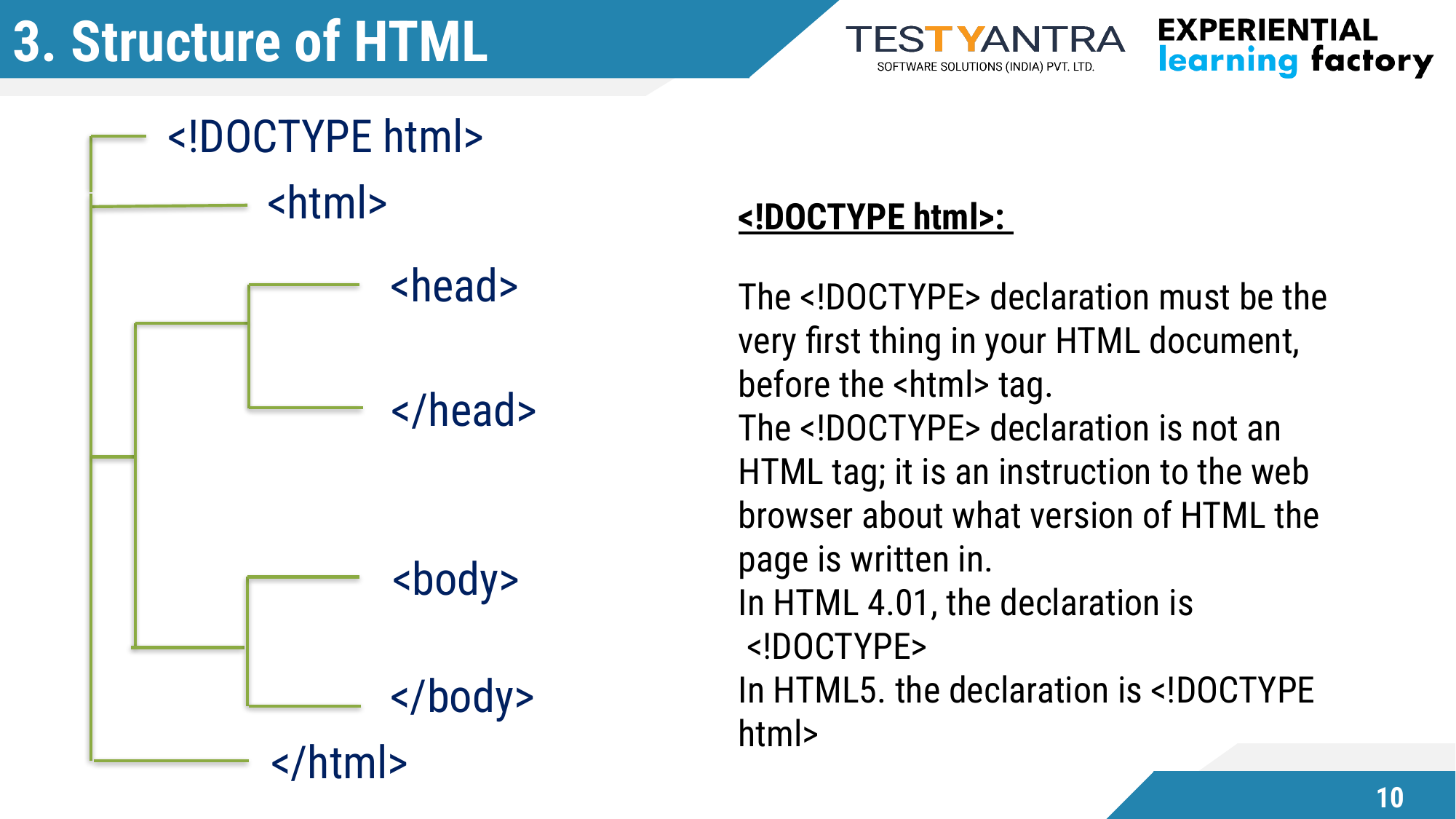

# 3. Structure of HTML
<!DOCTYPE html>
<html>
<!DOCTYPE html>:

The <!DOCTYPE> declaration must be the very first thing in your HTML document, before the <html> tag.
The <!DOCTYPE> declaration is not an HTML tag; it is an instruction to the web browser about what version of HTML the page is written in.
In HTML 4.01, the declaration is
 <!DOCTYPE>
In HTML5. the declaration is <!DOCTYPE html>

<head>
</head>
<body>
</body>
</html>
10